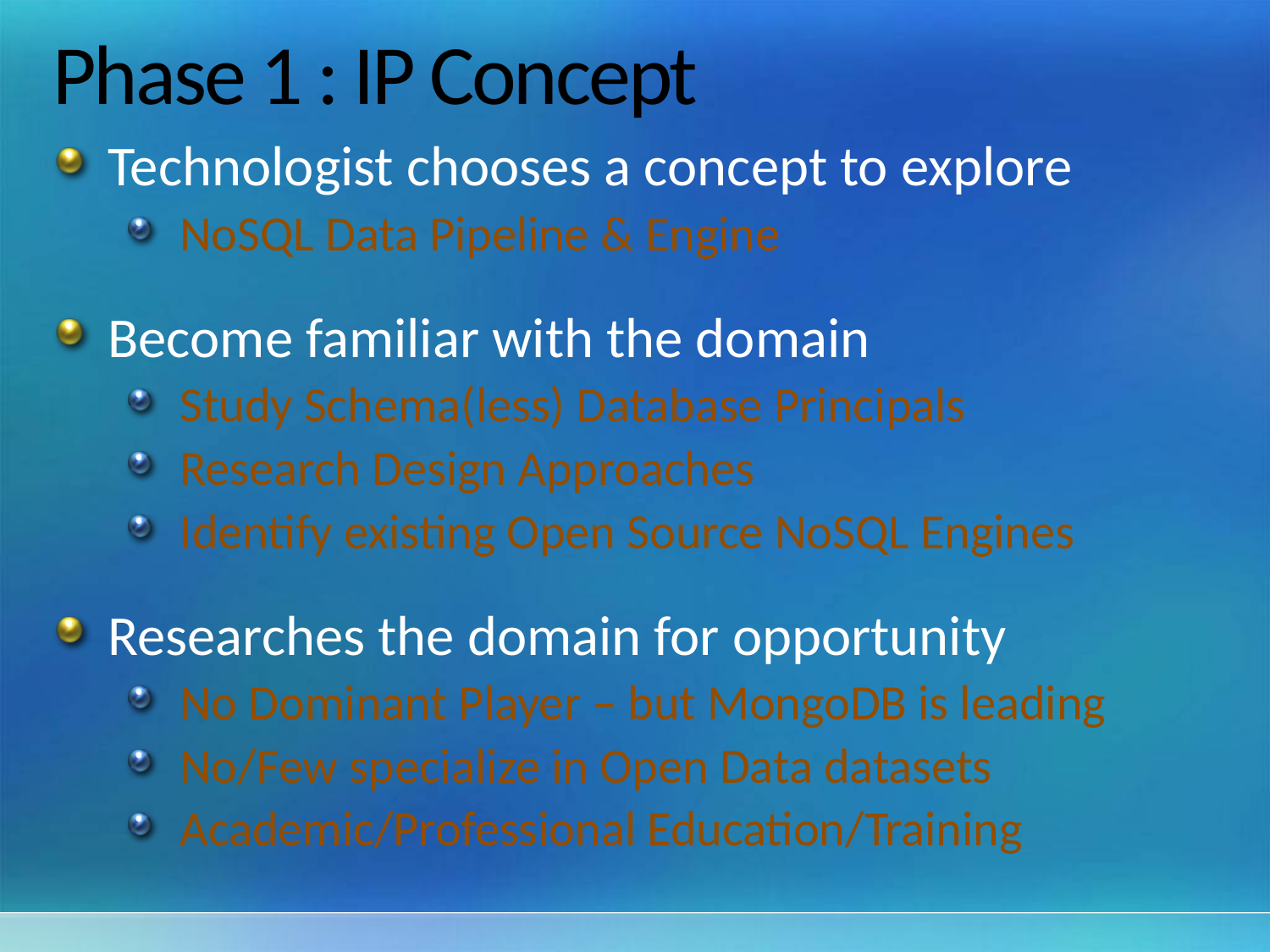

# Phase 1 : IP Concept
Technologist chooses a concept to explore
NoSQL Data Pipeline & Engine

Become familiar with the domain
Study Schema(less) Database Principals
Research Design Approaches
Identify existing Open Source NoSQL Engines

Researches the domain for opportunity
No Dominant Player – but MongoDB is leading
No/Few specialize in Open Data datasets
Academic/Professional Education/Training